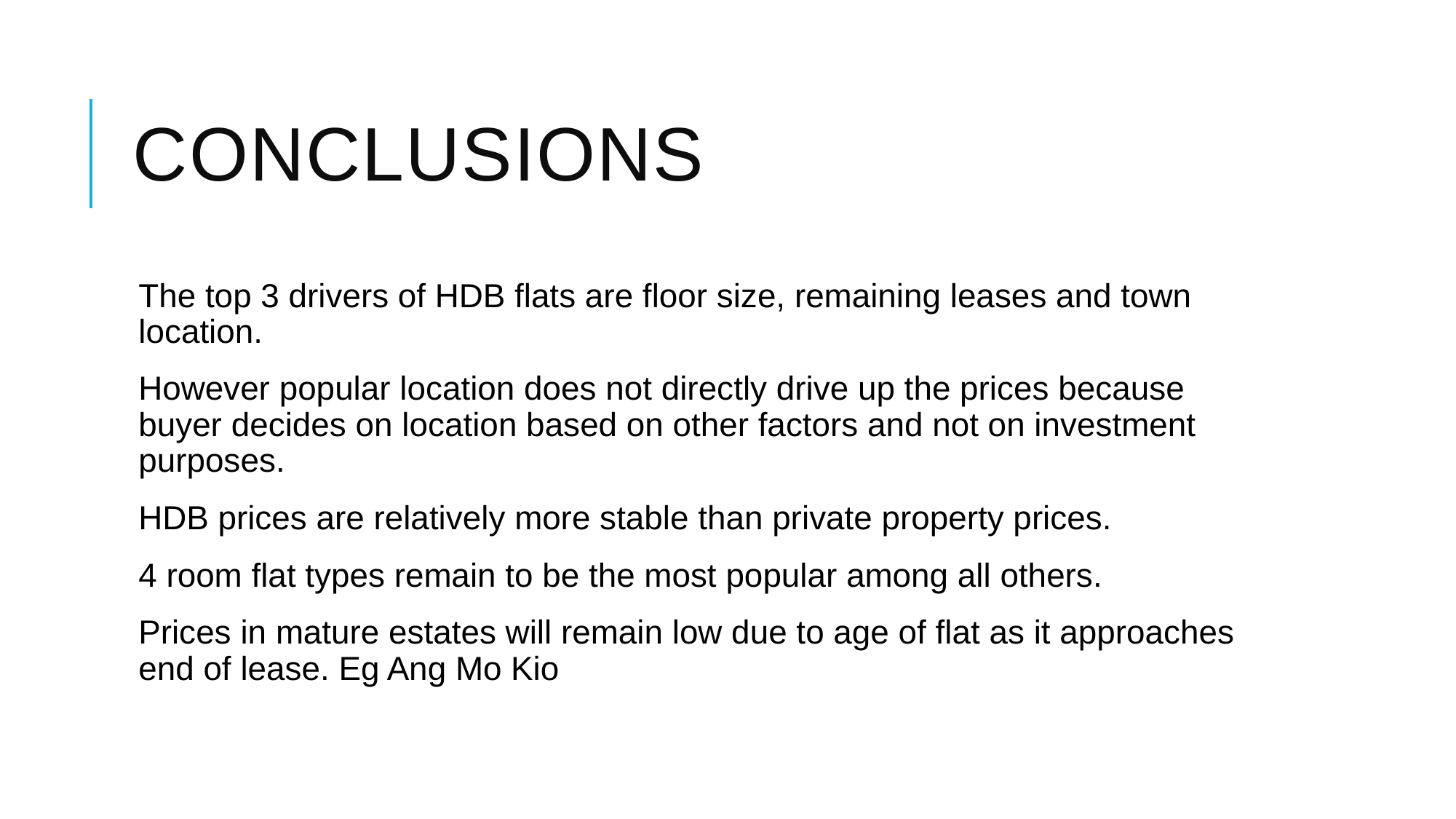

# Conclusions
The top 3 drivers of HDB flats are floor size, remaining leases and town location.
However popular location does not directly drive up the prices because buyer decides on location based on other factors and not on investment purposes.
HDB prices are relatively more stable than private property prices.
4 room flat types remain to be the most popular among all others.
Prices in mature estates will remain low due to age of flat as it approaches end of lease. Eg Ang Mo Kio